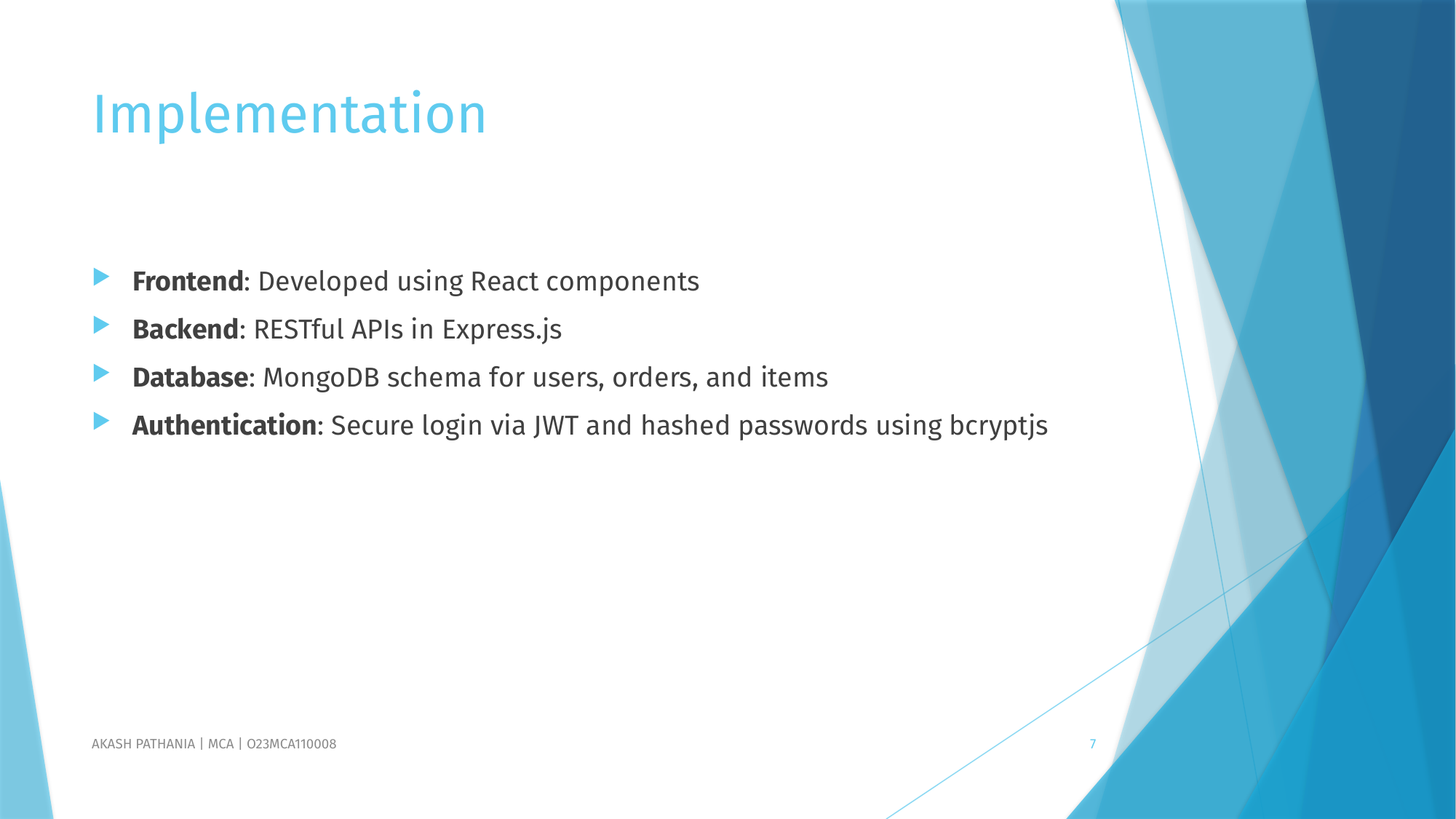

# Implementation
Frontend: Developed using React components
Backend: RESTful APIs in Express.js
Database: MongoDB schema for users, orders, and items
Authentication: Secure login via JWT and hashed passwords using bcryptjs
AKASH PATHANIA | MCA | O23MCA110008
7